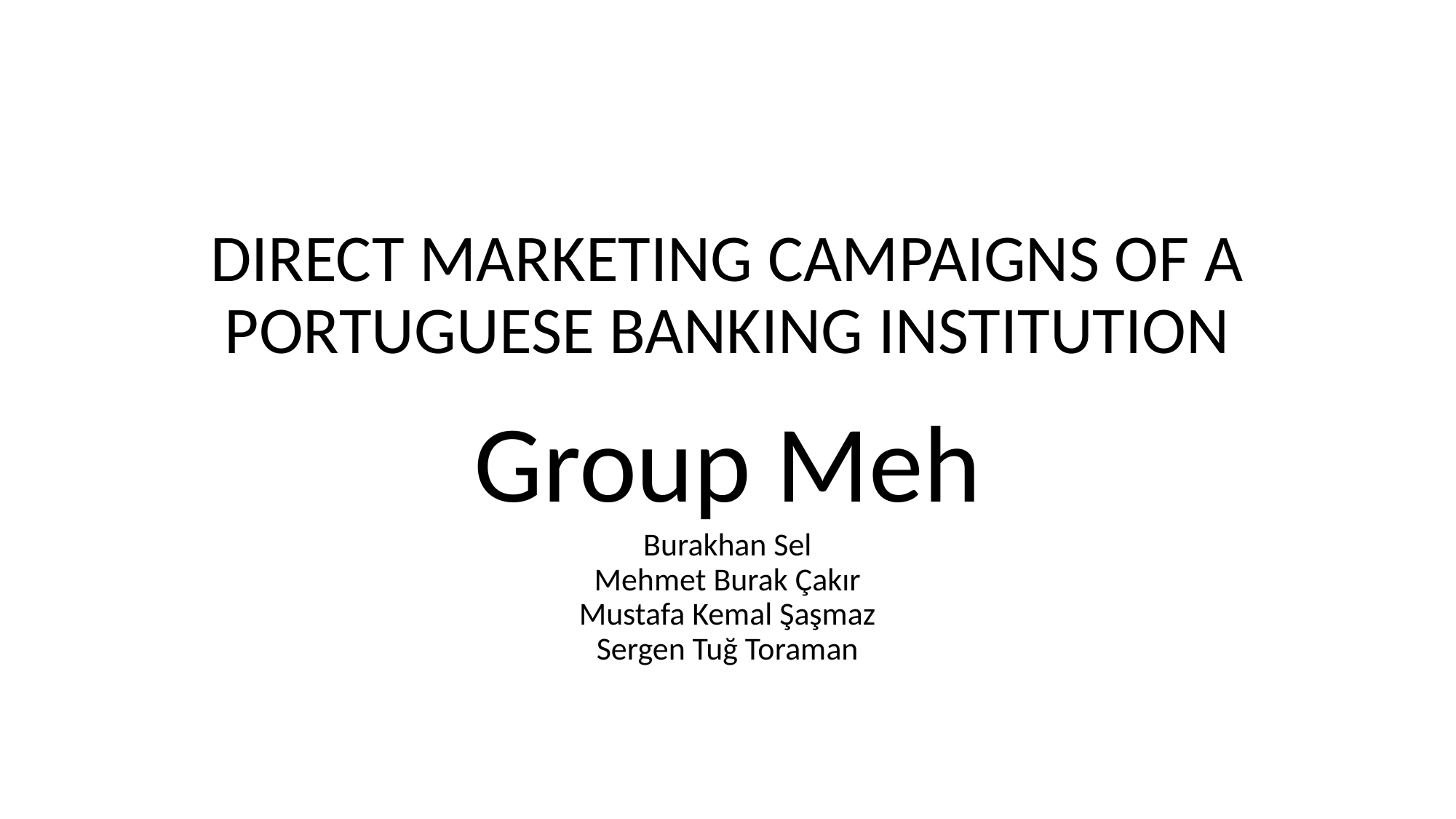

# DIRECT MARKETING CAMPAIGNS OF A PORTUGUESE BANKING INSTITUTION
Group Meh
Burakhan Sel
Mehmet Burak Çakır
Mustafa Kemal Şaşmaz
Sergen Tuğ Toraman